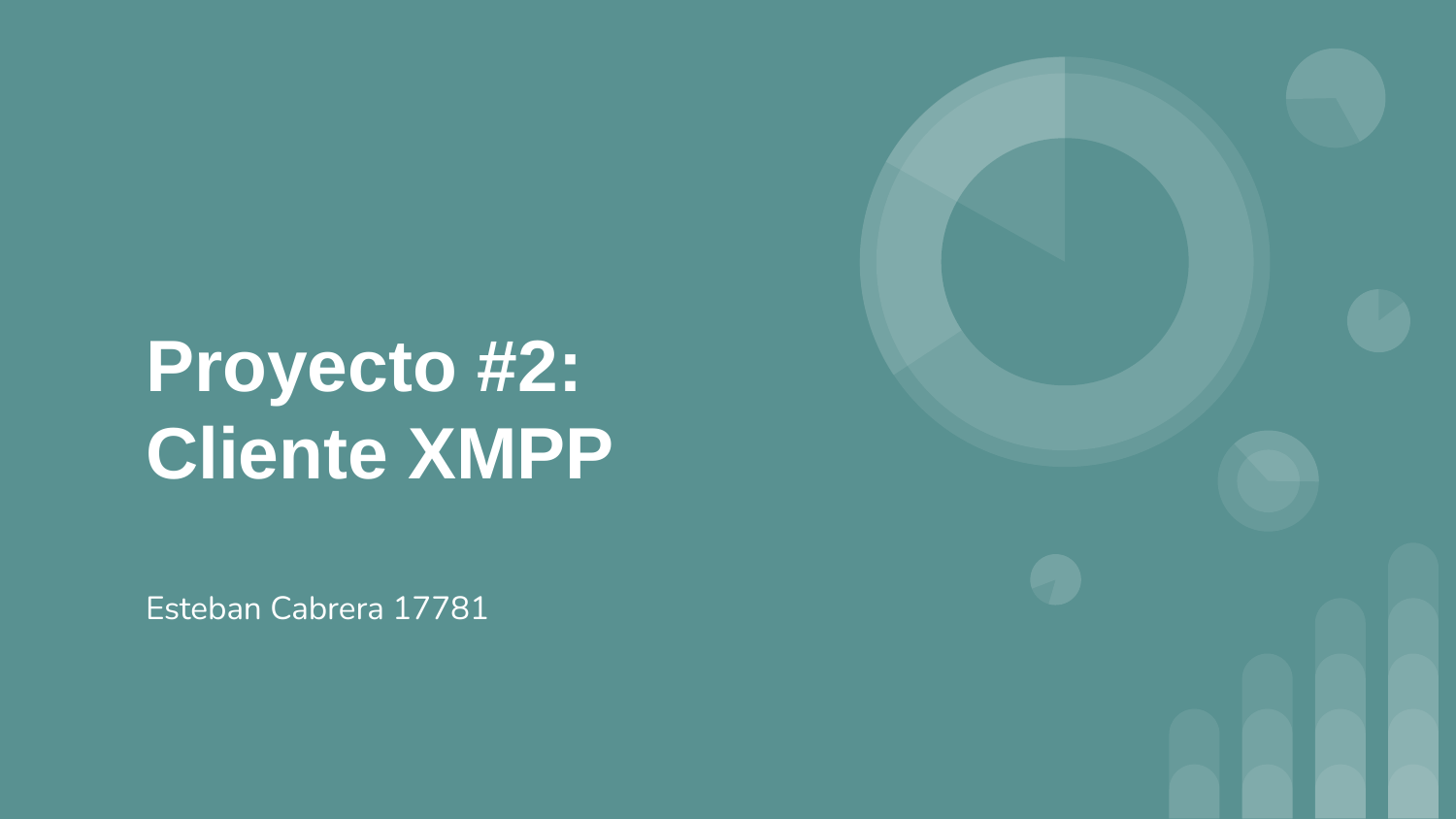

# Proyecto #2: Cliente XMPP
Esteban Cabrera 17781